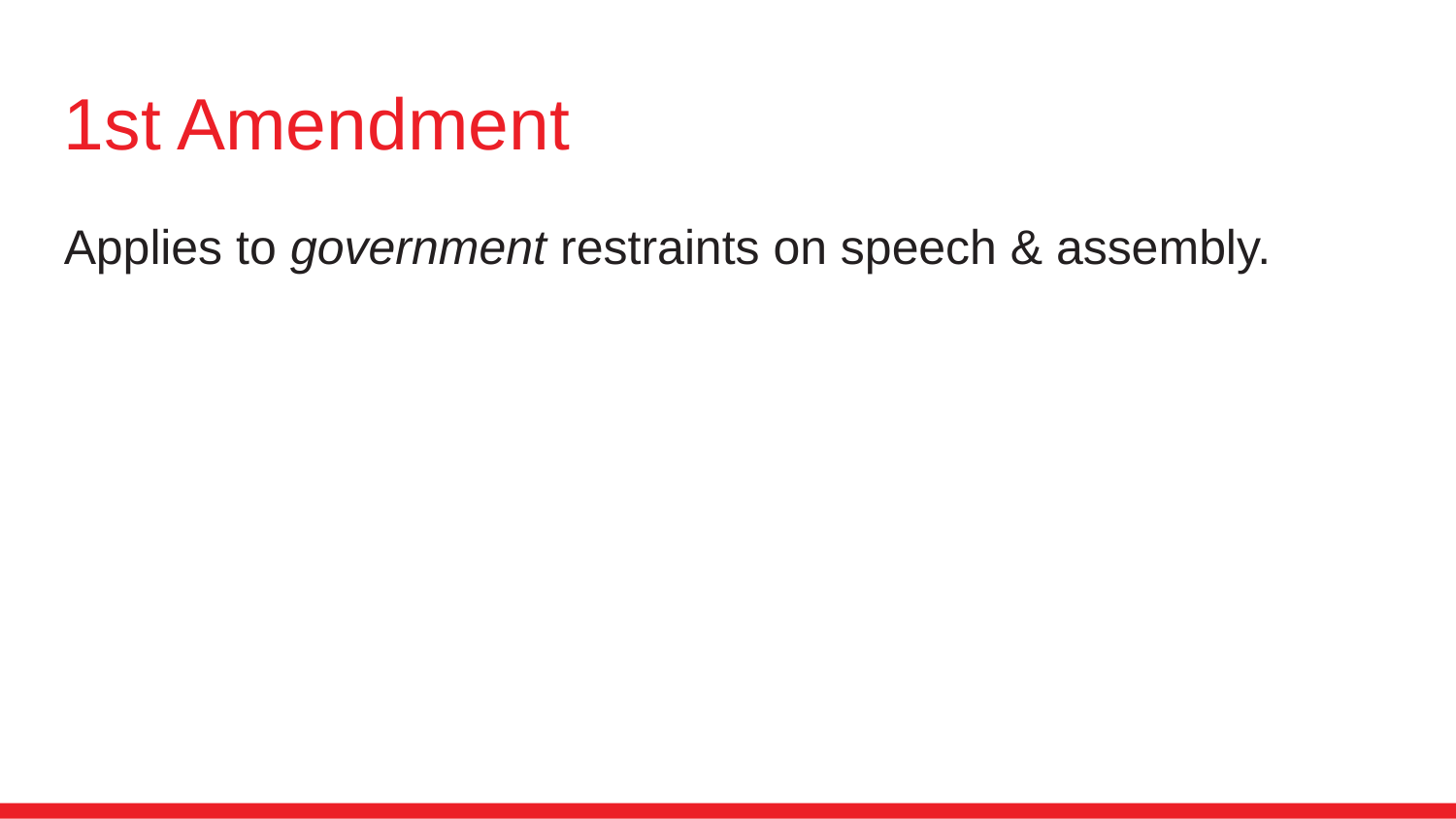

1st Amendment
Applies to government restraints on speech & assembly.